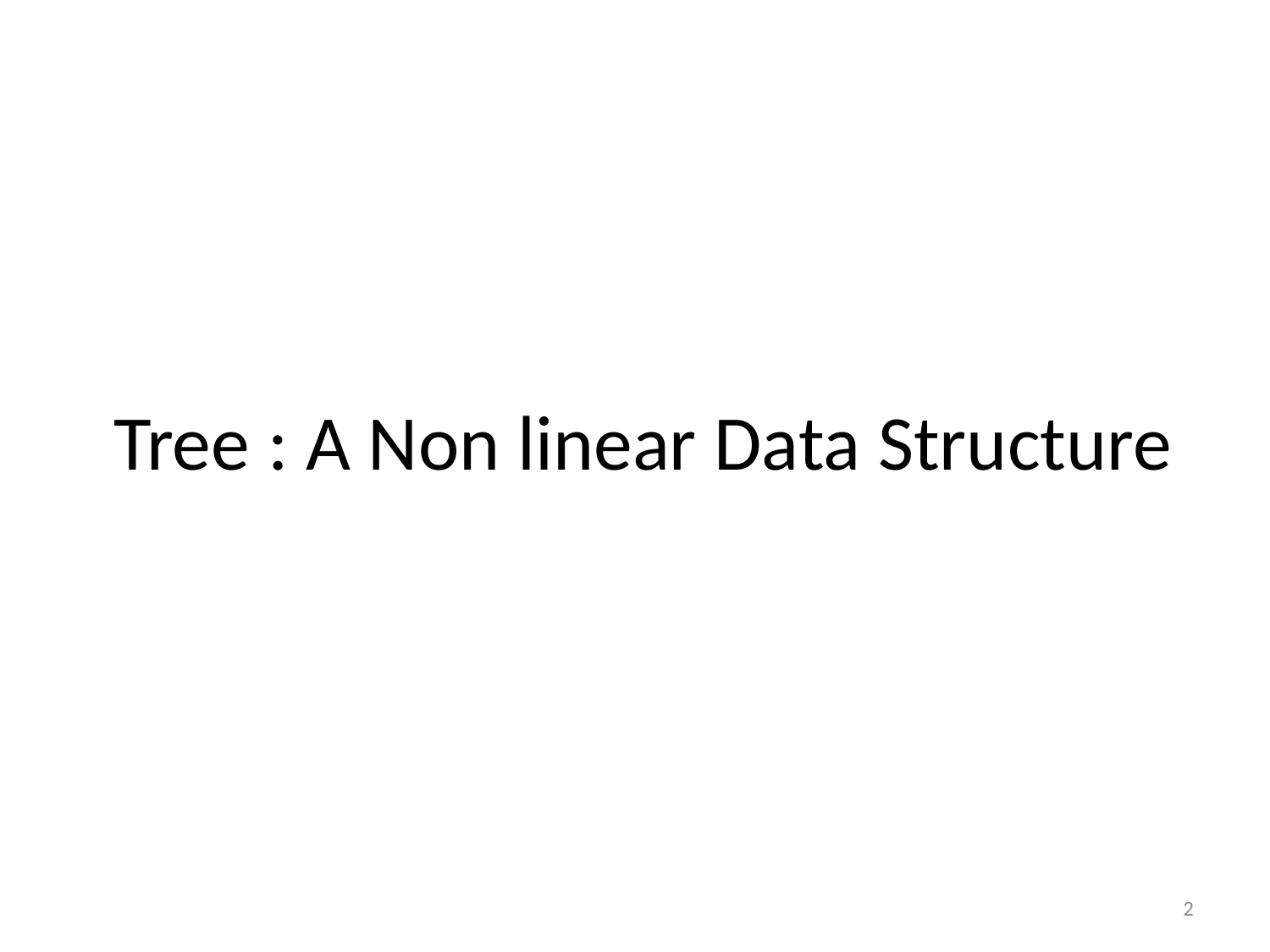

# Tree : A Non linear Data Structure
2